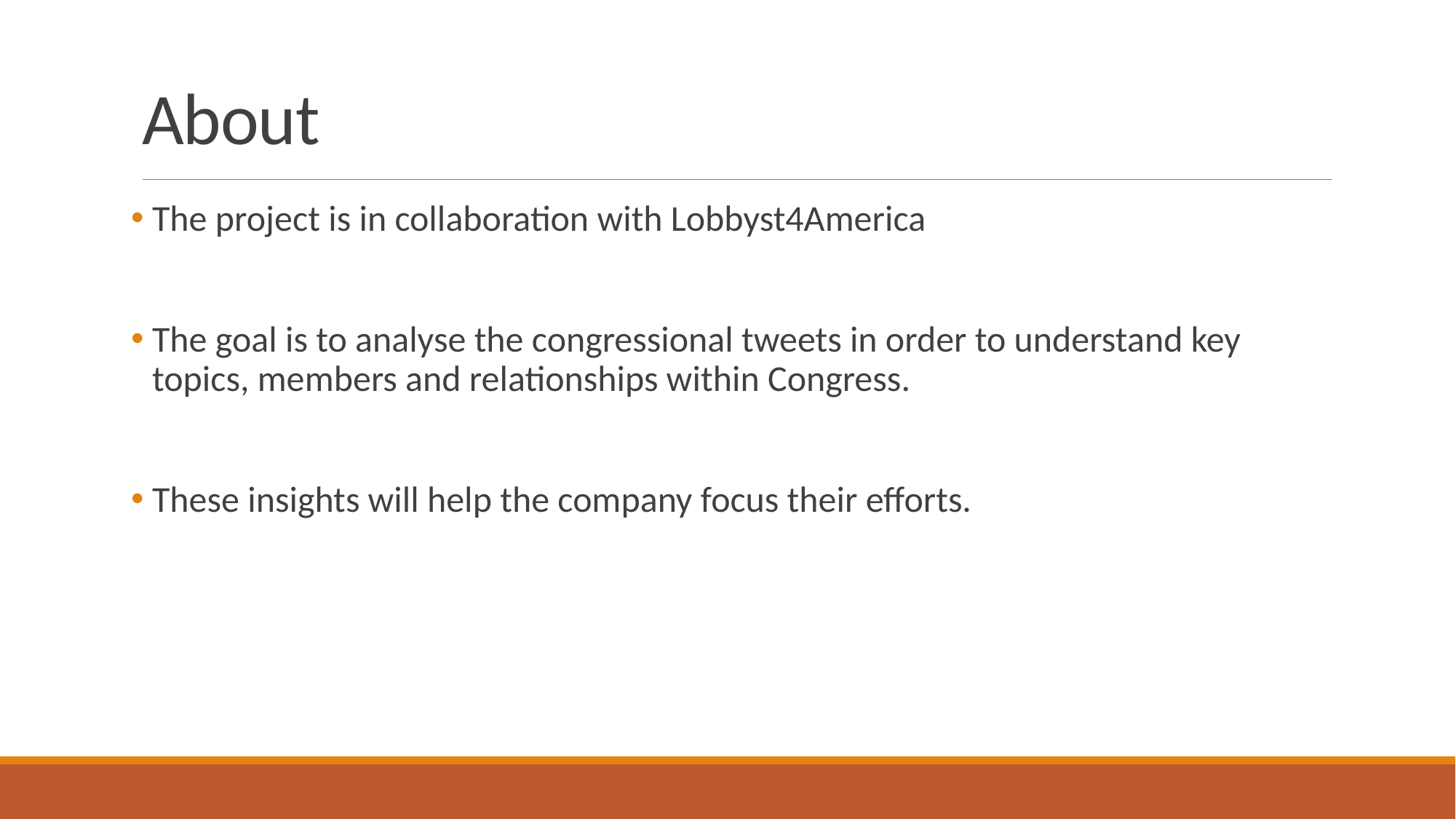

# About
The project is in collaboration with Lobbyst4America

The goal is to analyse the congressional tweets in order to understand key topics, members and relationships within Congress.

These insights will help the company focus their efforts.